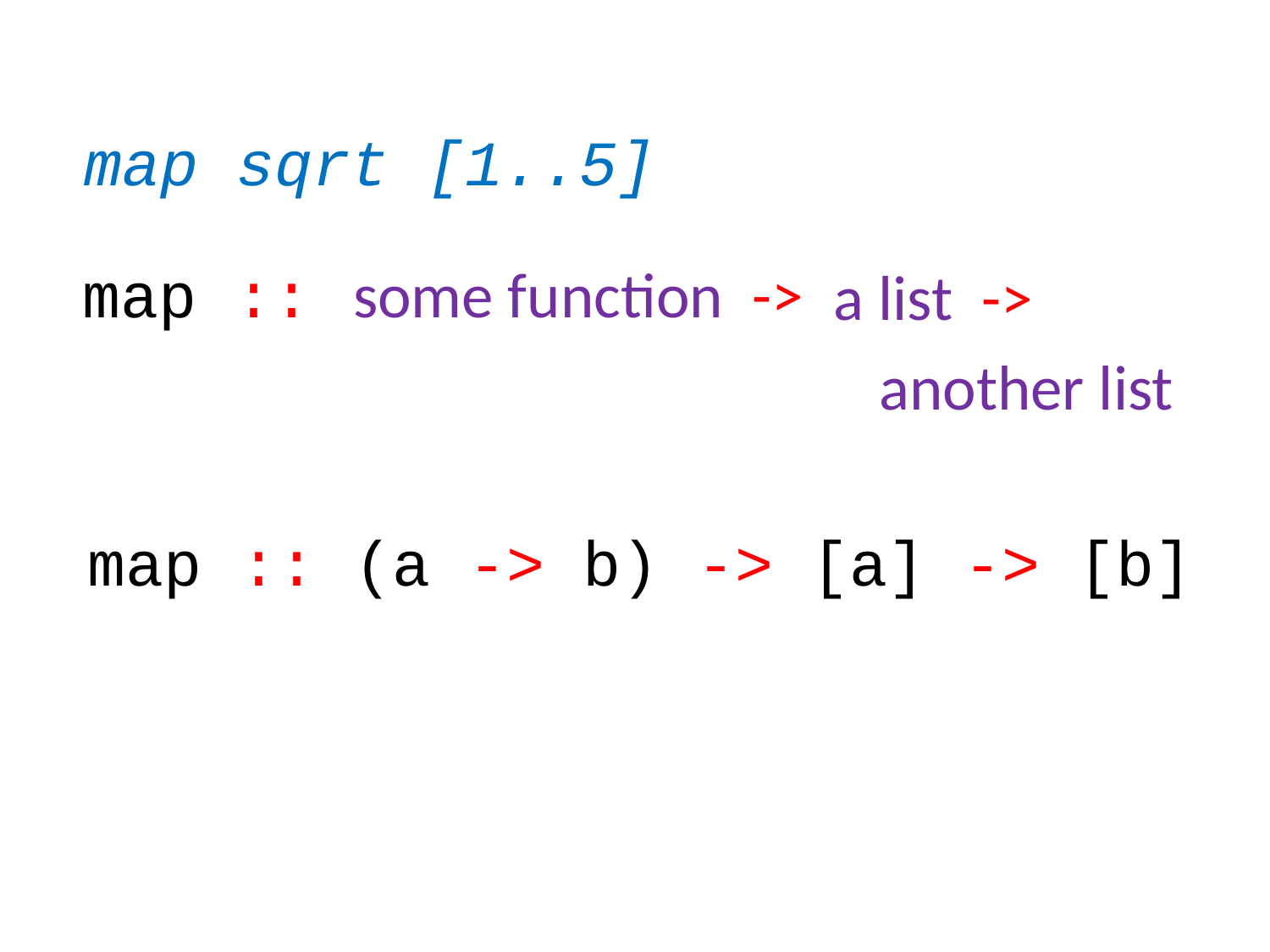

map sqrt [1..5]
some function  ->
map ::
a list  ->
another list
map :: (a -> b) -> [a] -> [b]